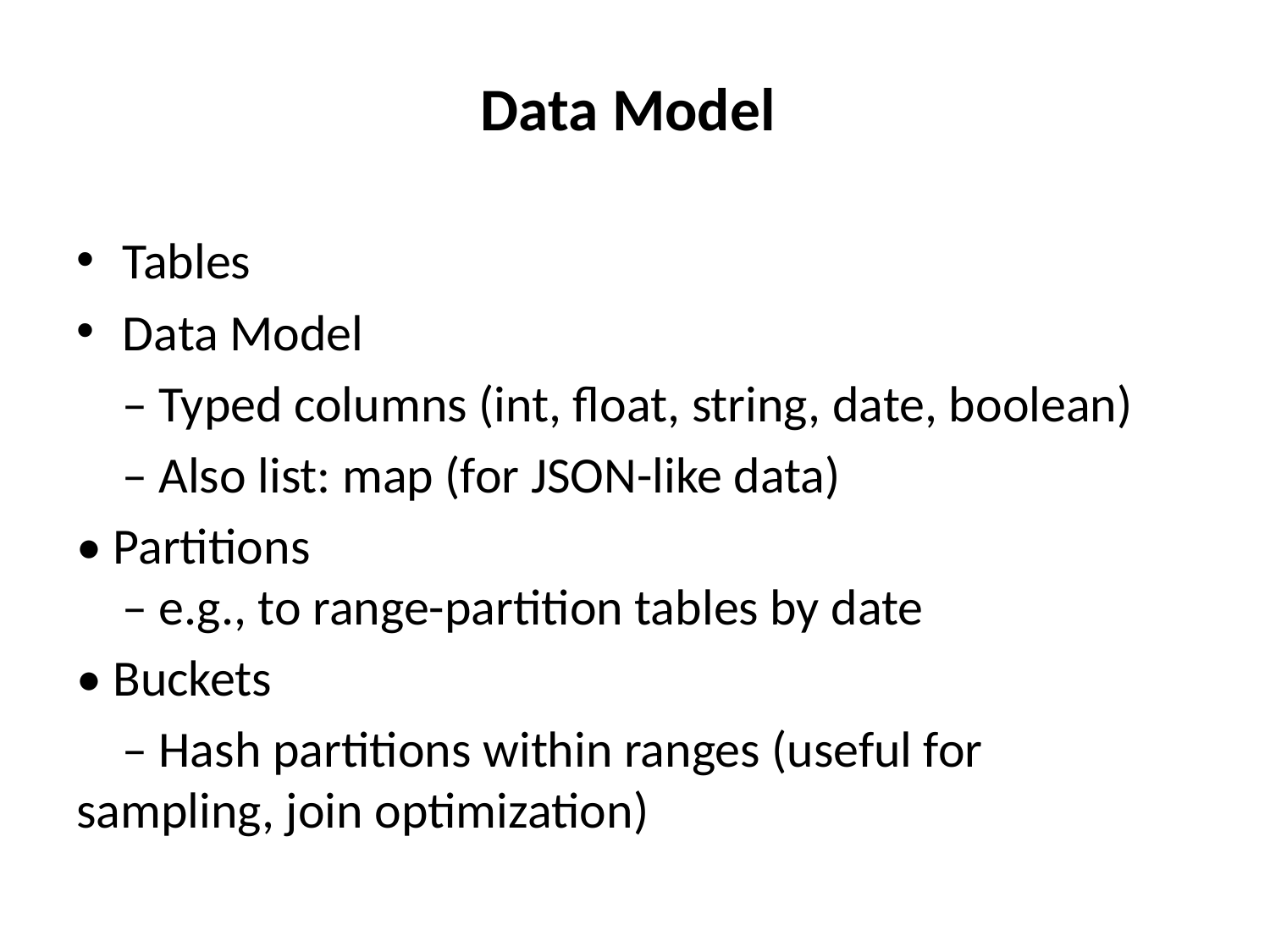

# Data Model
Tables
Data Model
    – Typed columns (int, float, string, date, boolean)
    – Also list: map (for JSON-like data)
• Partitions
    – e.g., to range-partition tables by date
• Buckets
    – Hash partitions within ranges (useful for   sampling, join optimization)